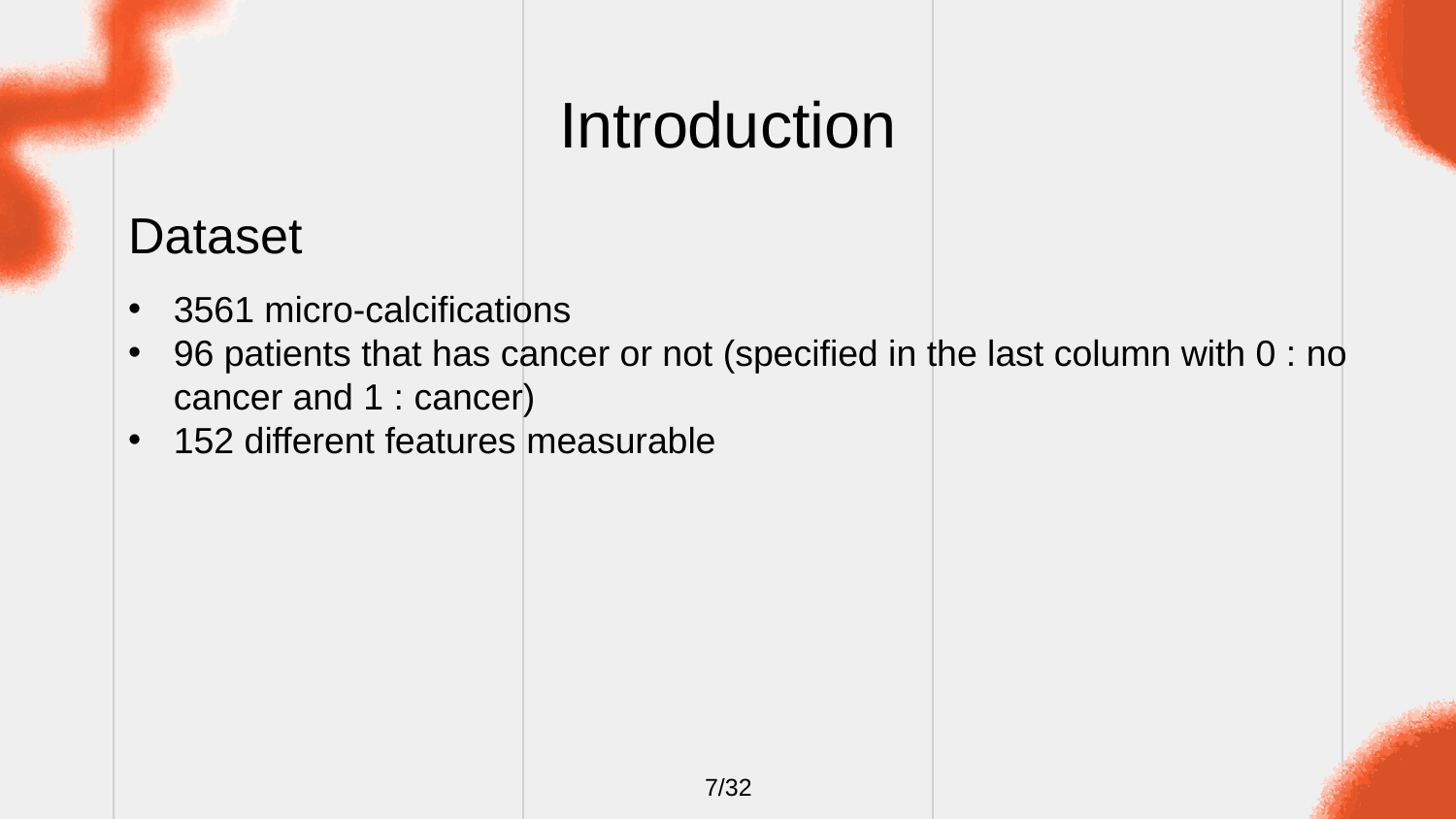

# Introduction
Dataset
3561 micro-calcifications
96 patients that has cancer or not (specified in the last column with 0 : no cancer and 1 : cancer)
152 different features measurable

7/32